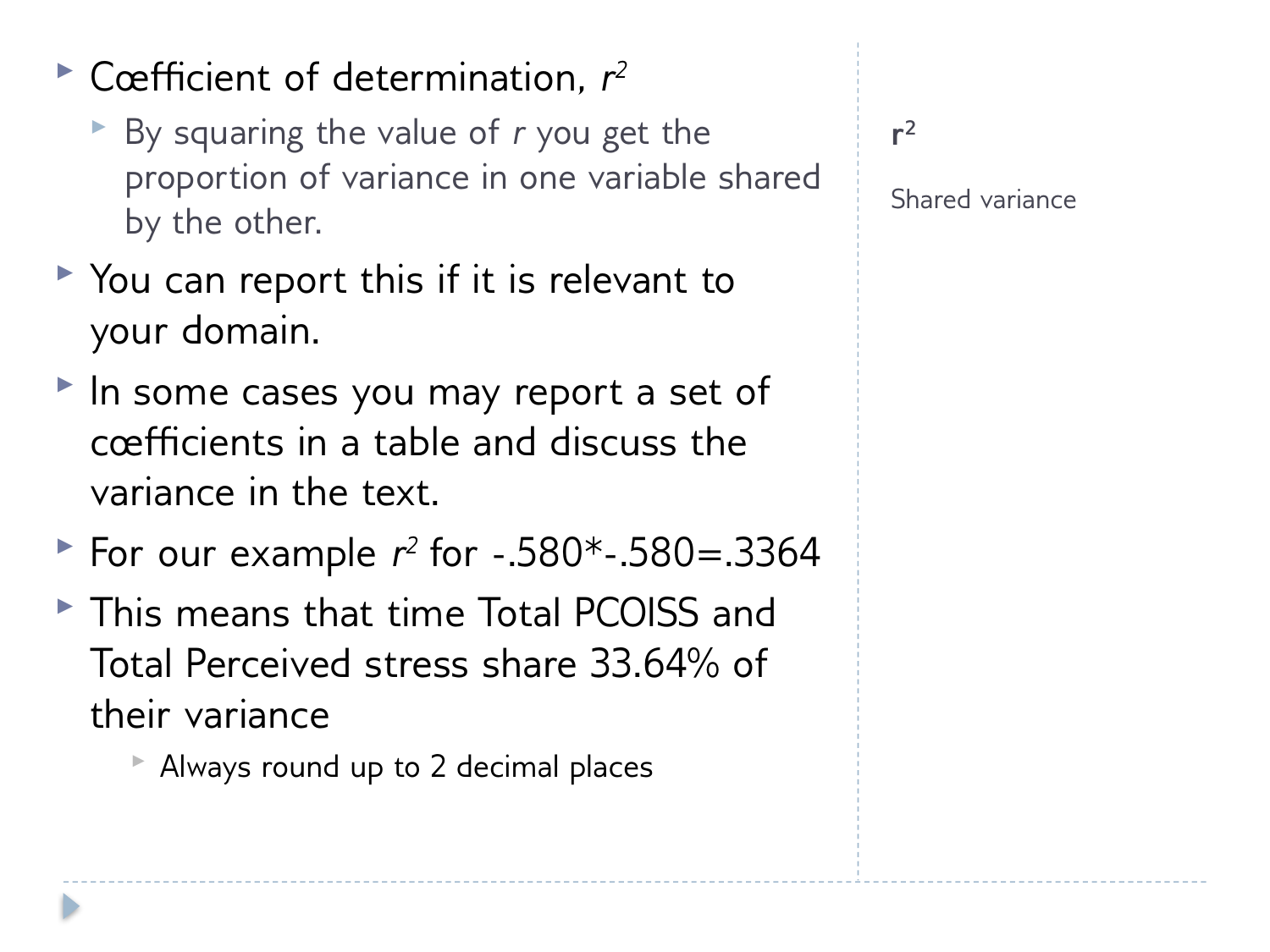

Coefficient of determination, r2
By squaring the value of r you get the proportion of variance in one variable shared by the other.
You can report this if it is relevant to your domain.
In some cases you may report a set of coefficients in a table and discuss the variance in the text.
For our example r2 for -.580*-.580=.3364
This means that time Total PCOISS and Total Perceived stress share 33.64% of their variance
Always round up to 2 decimal places

# r2
Shared variance